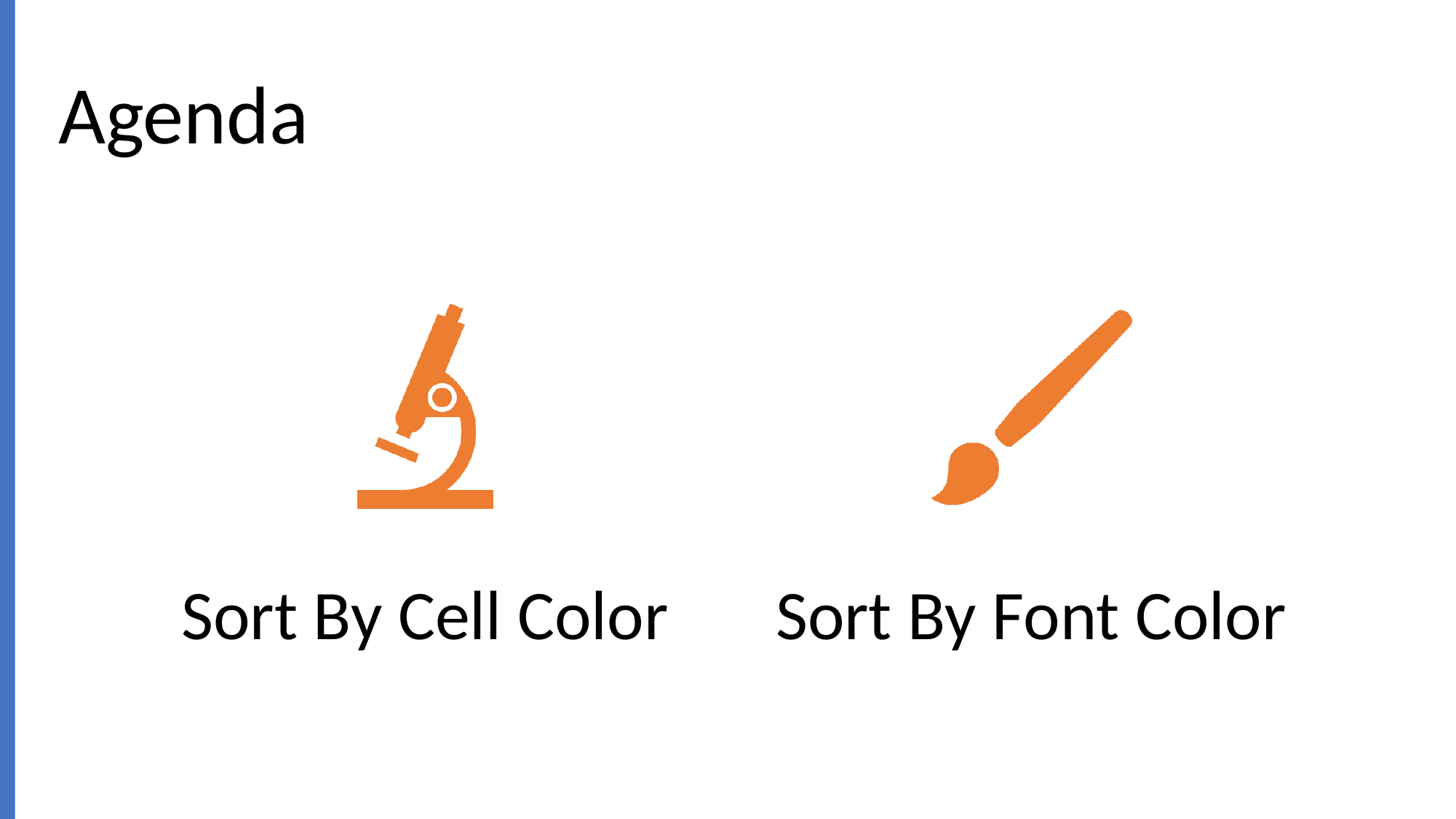

# Agenda
Sort By Cell Color
Sort By Font Color